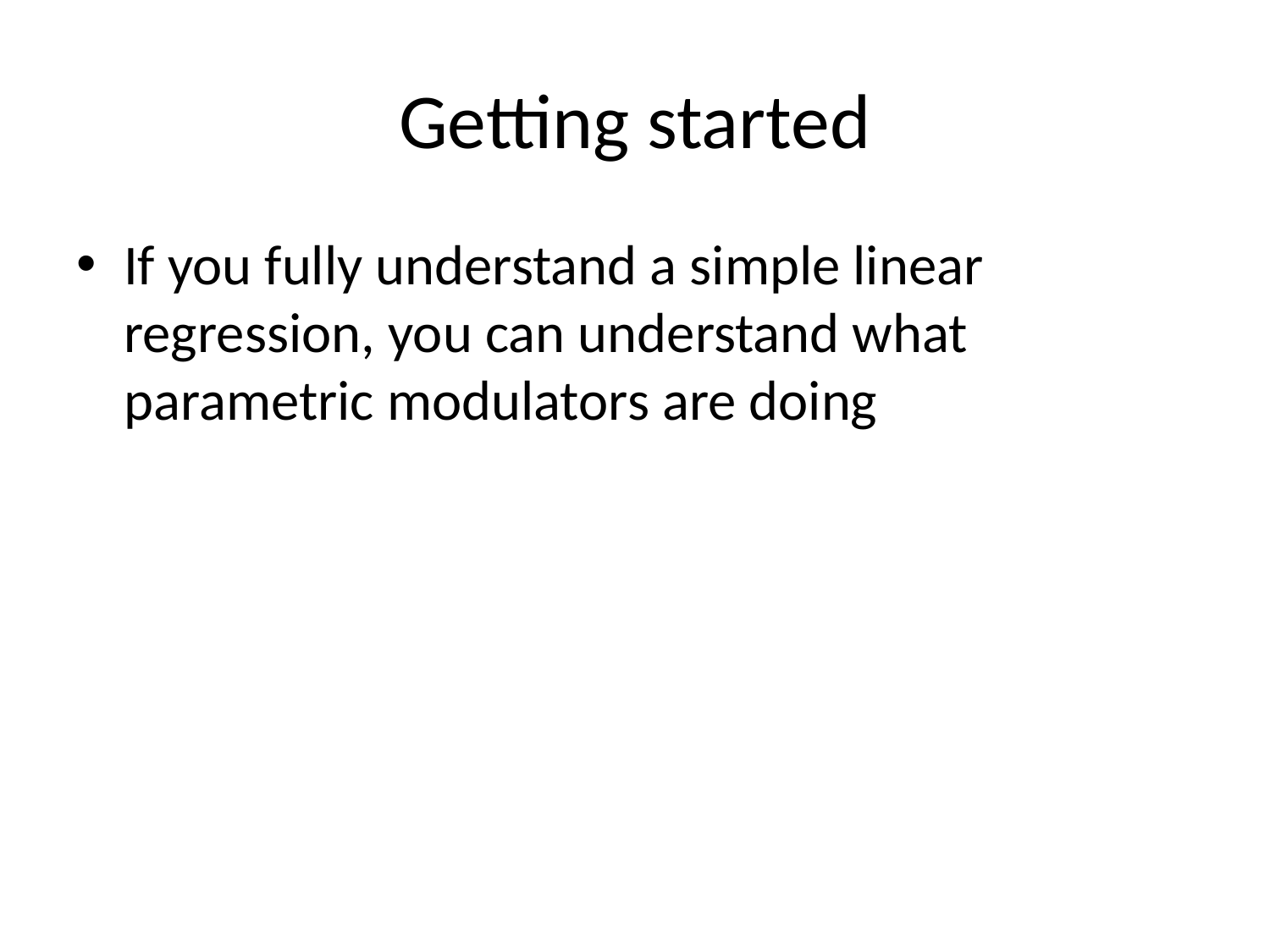

# Getting started
If you fully understand a simple linear regression, you can understand what parametric modulators are doing